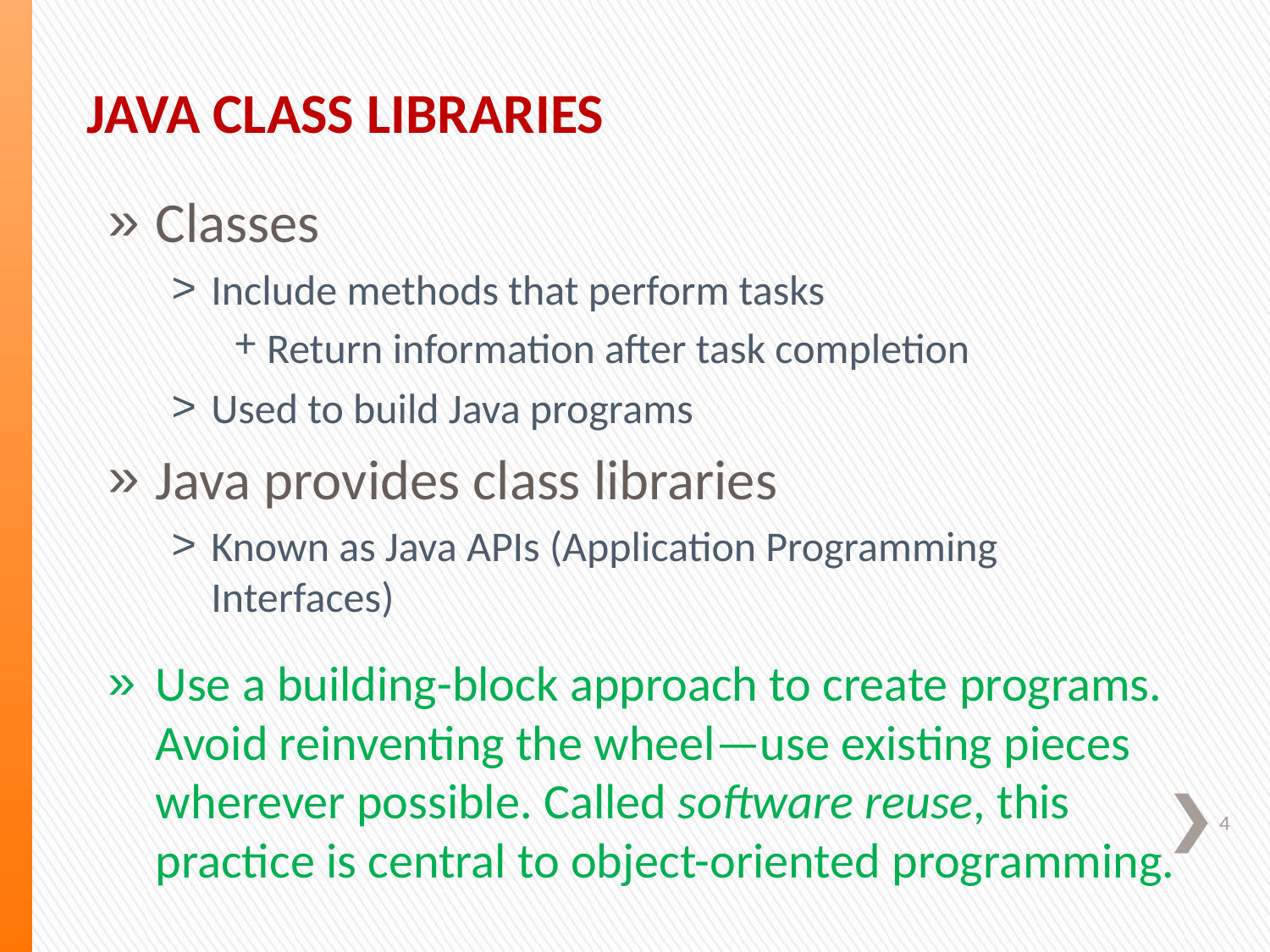

Java Class Libraries
Classes
Include methods that perform tasks
Return information after task completion
Used to build Java programs
Java provides class libraries
Known as Java APIs (Application Programming Interfaces)

Use a building-block approach to create programs. Avoid reinventing the wheel—use existing pieces wherever possible. Called software reuse, this practice is central to object-oriented programming.
4